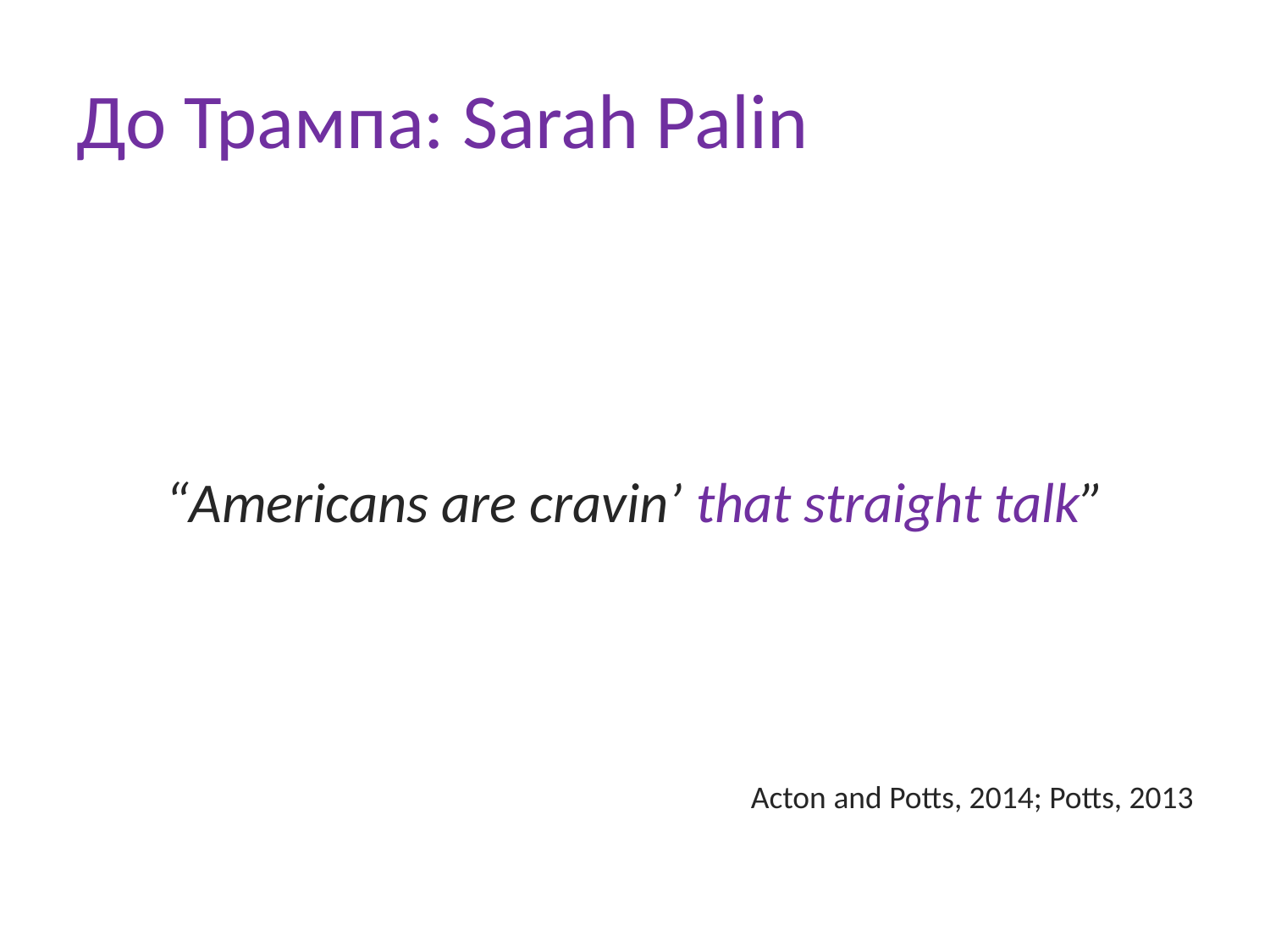

# До Трампа: Sarah Palin

“Americans are cravin’ that straight talk”

Acton and Potts, 2014; Potts, 2013